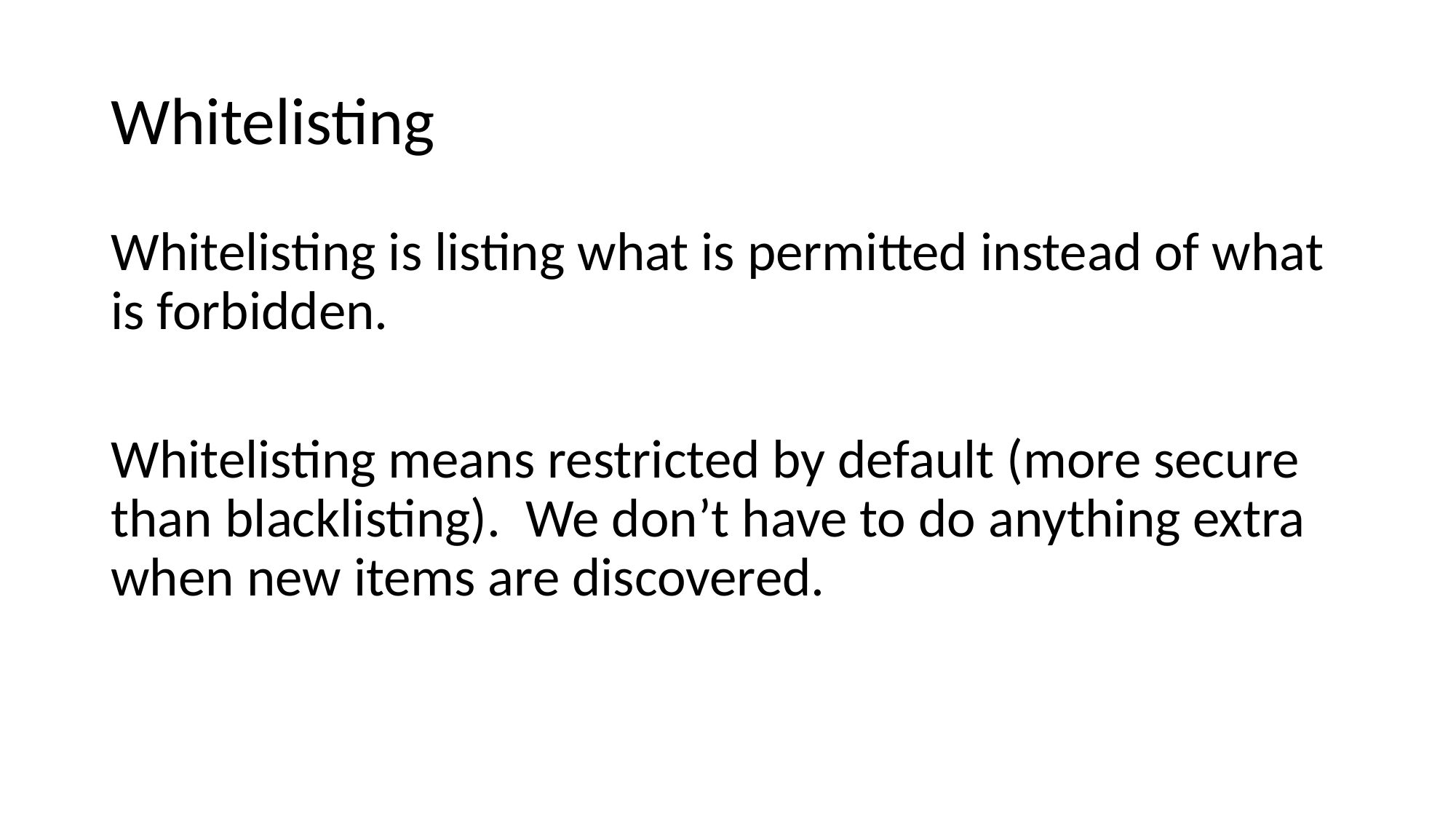

# Whitelisting
Whitelisting is listing what is permitted instead of what is forbidden.

Whitelisting means restricted by default (more secure than blacklisting).  We don’t have to do anything extra when new items are discovered.